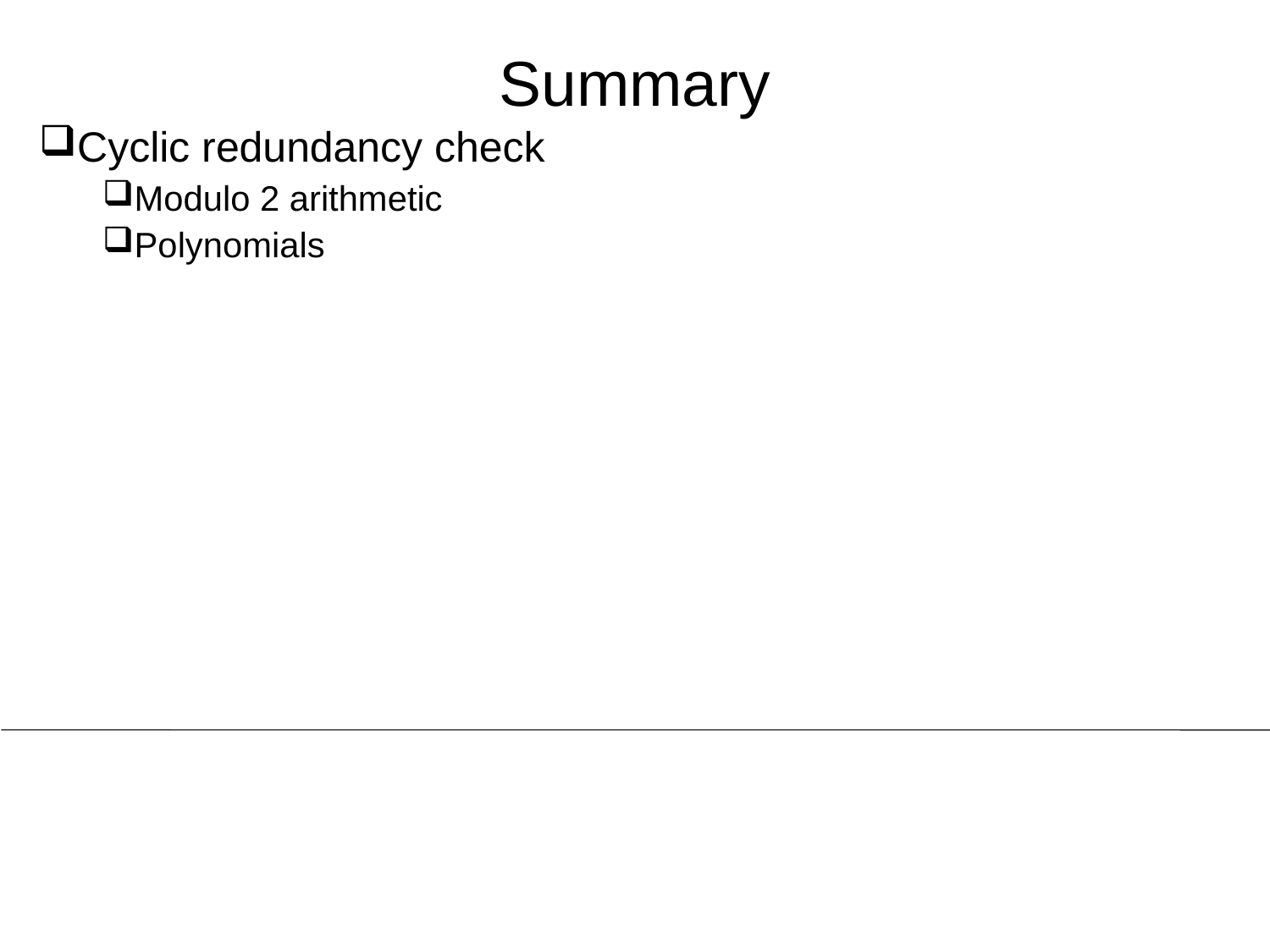

# Summary
Cyclic redundancy check
Modulo 2 arithmetic
Polynomials